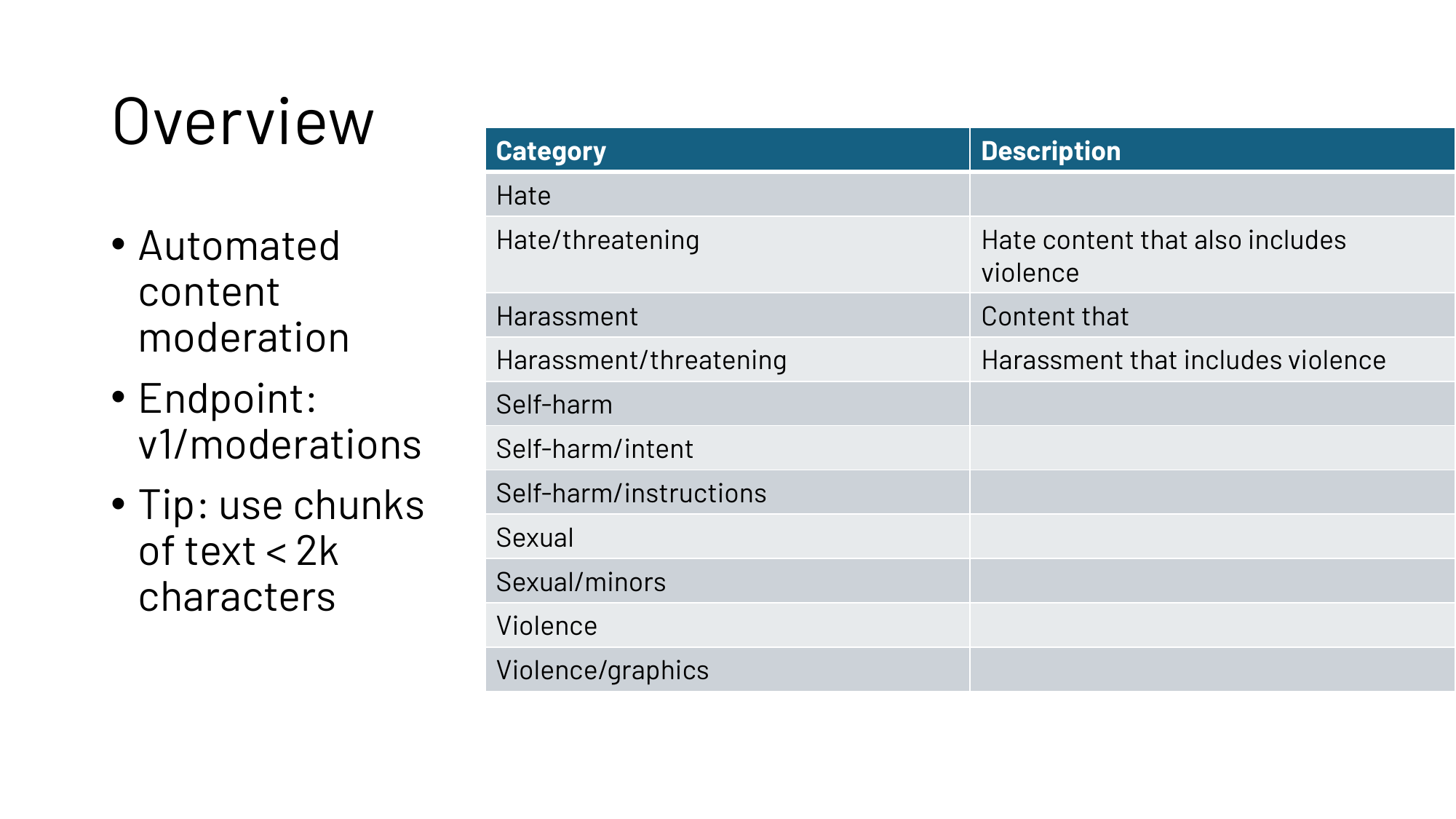

# Overview
| Category | Description |
| --- | --- |
| Hate |  |
| Hate/threatening | Hate content that also includes violence |
| Harassment | Content that |
| Harassment/threatening | Harassment that includes violence |
| Self-harm |  |
| Self-harm/intent |  |
| Self-harm/instructions |  |
| Sexual |  |
| Sexual/minors |  |
| Violence |  |
| Violence/graphics |  |
Automated content moderation
Endpoint: v1/moderations
Tip: use chunks of text < 2k characters